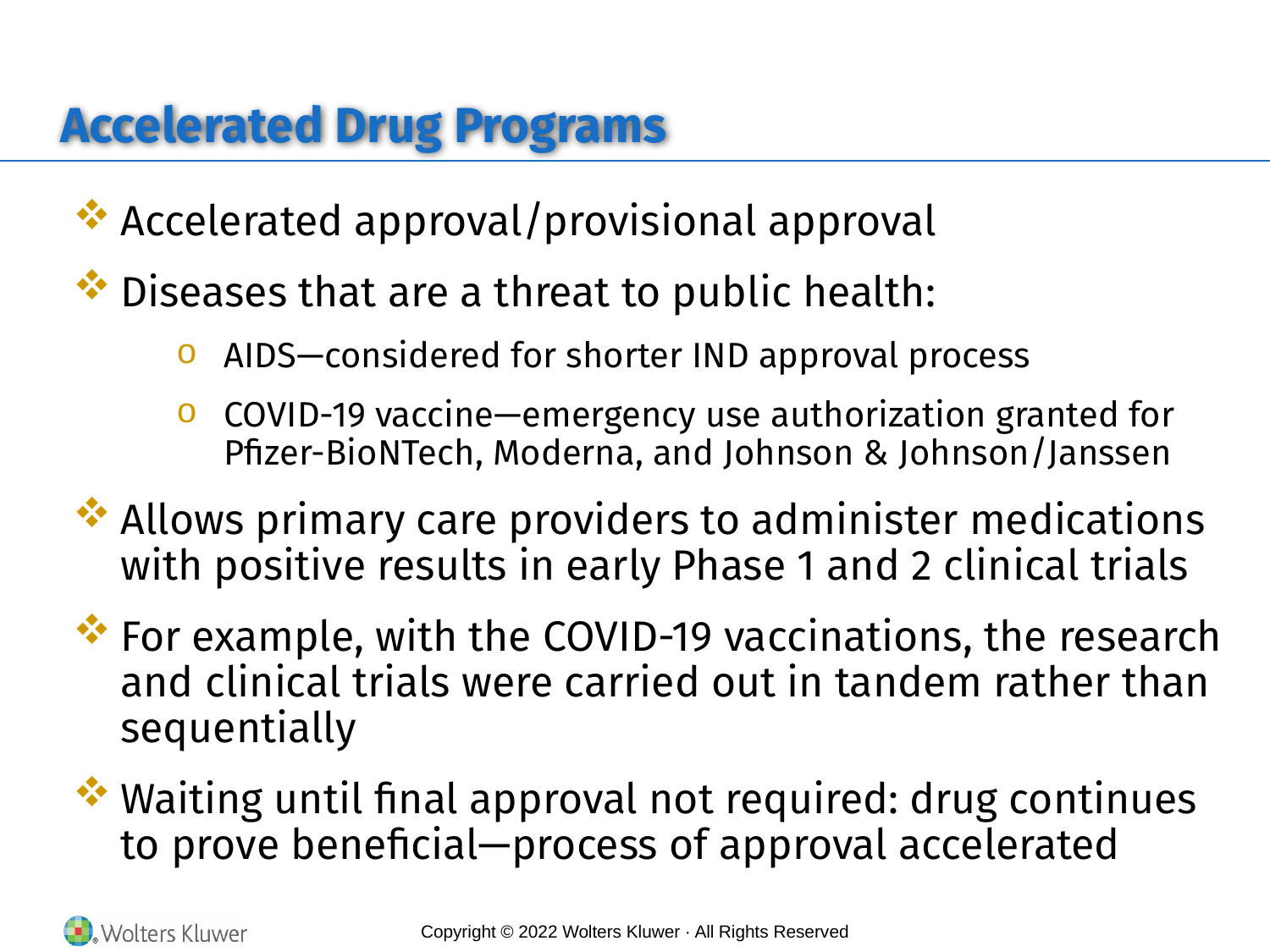

# Accelerated Drug Programs
Accelerated approval/provisional approval
Diseases that are a threat to public health:
AIDS—considered for shorter IND approval process
COVID-19 vaccine—emergency use authorization granted for Pfizer-BioNTech, Moderna, and Johnson & Johnson/Janssen
Allows primary care providers to administer medications with positive results in early Phase 1 and 2 clinical trials
For example, with the COVID-19 vaccinations, the research and clinical trials were carried out in tandem rather than sequentially
Waiting until final approval not required: drug continues to prove beneficial—process of approval accelerated